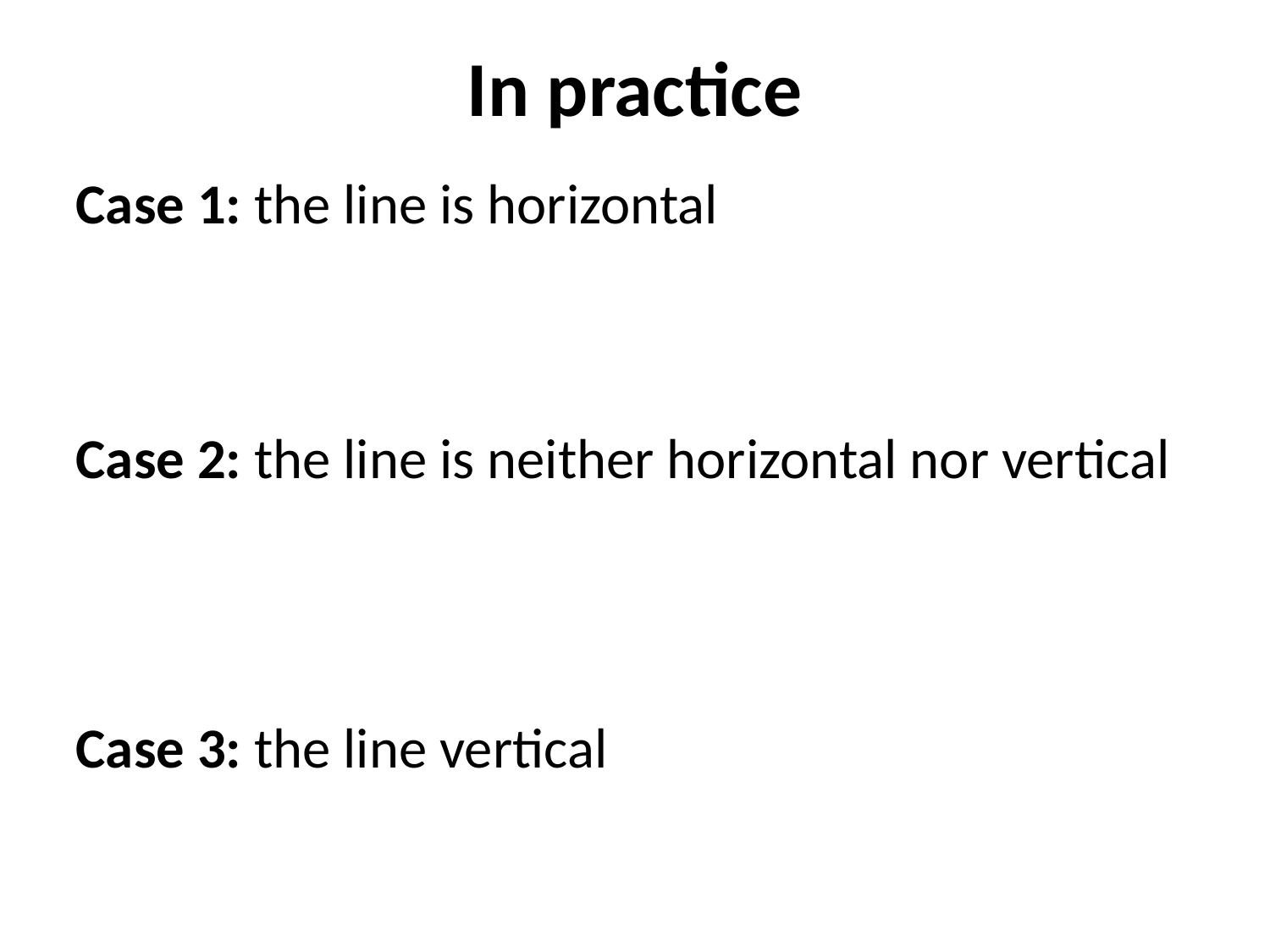

In practice
Case 1: the line is horizontal
Case 2: the line is neither horizontal nor vertical
Case 3: the line vertical